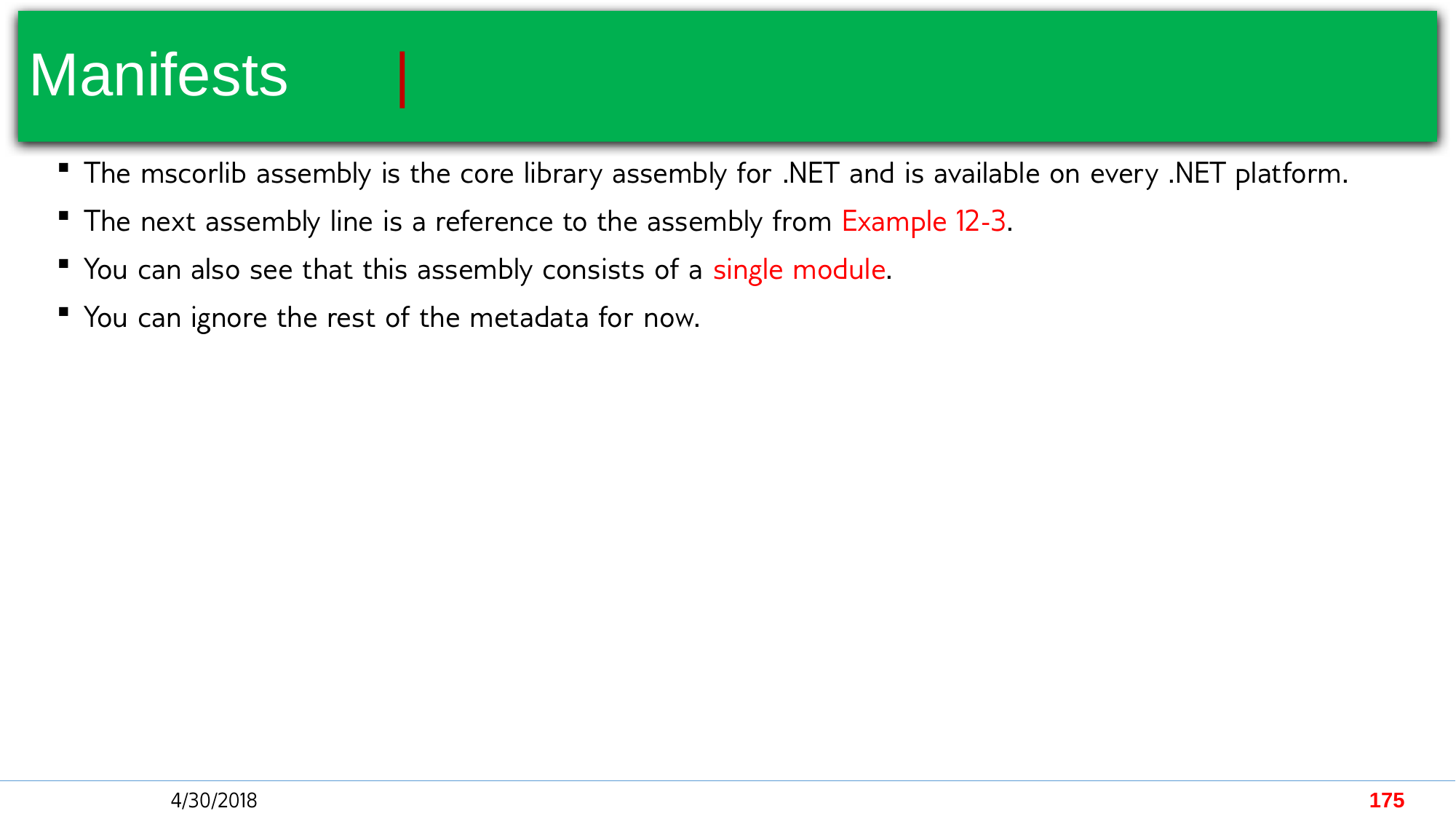

# Manifests										    |
The mscorlib assembly is the core library assembly for .NET and is available on every .NET platform.
The next assembly line is a reference to the assembly from Example 12-3.
You can also see that this assembly consists of a single module.
You can ignore the rest of the metadata for now.
4/30/2018
175